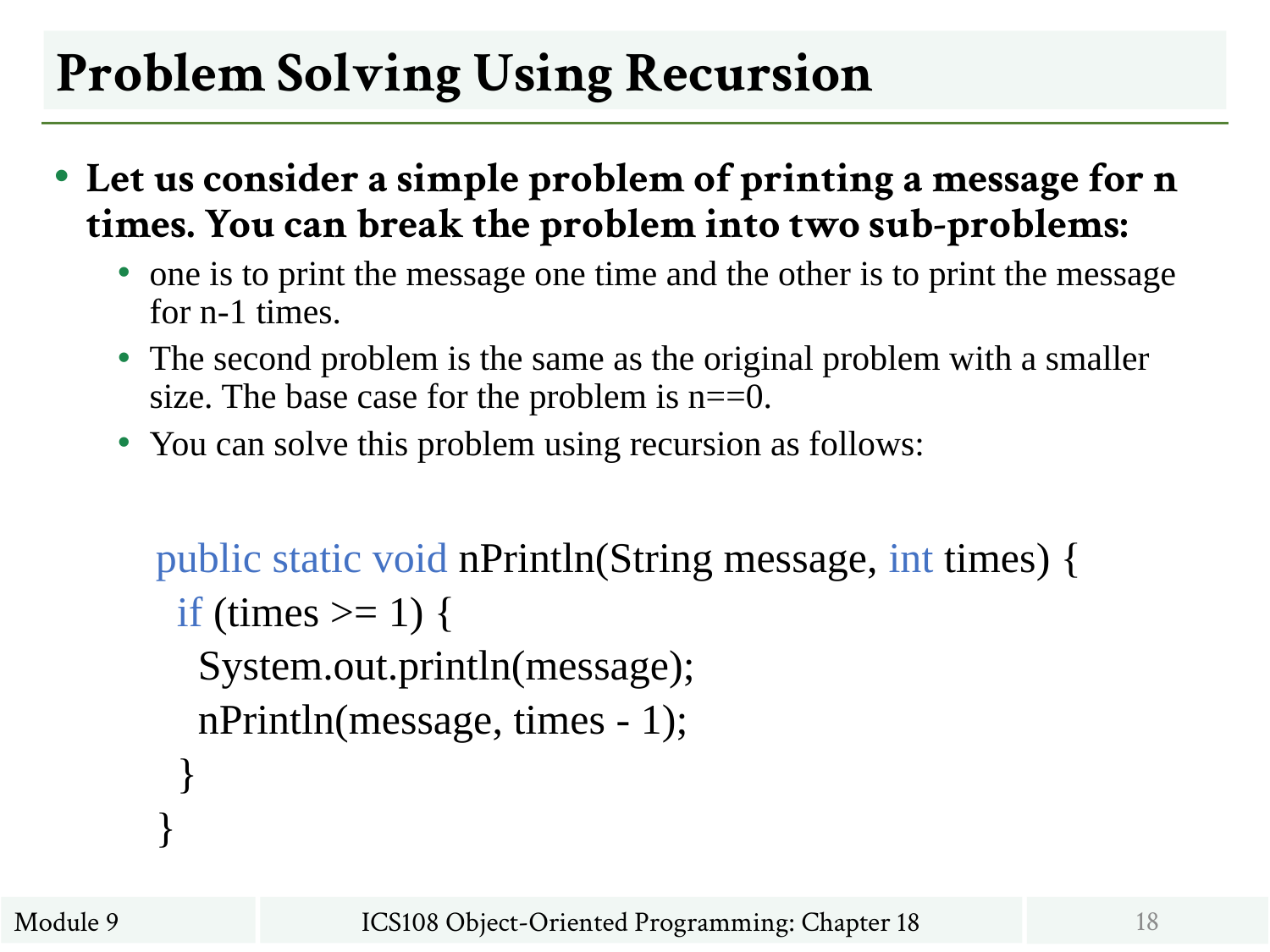

# Problem Solving Using Recursion
Let us consider a simple problem of printing a message for n times. You can break the problem into two sub-problems:
one is to print the message one time and the other is to print the message for n-1 times.
The second problem is the same as the original problem with a smaller size. The base case for the problem is n==0.
You can solve this problem using recursion as follows:

public static void nPrintln(String message, int times) {
  if (times >= 1) {
    System.out.println(message);
    nPrintln(message, times - 1);
  }
}
18